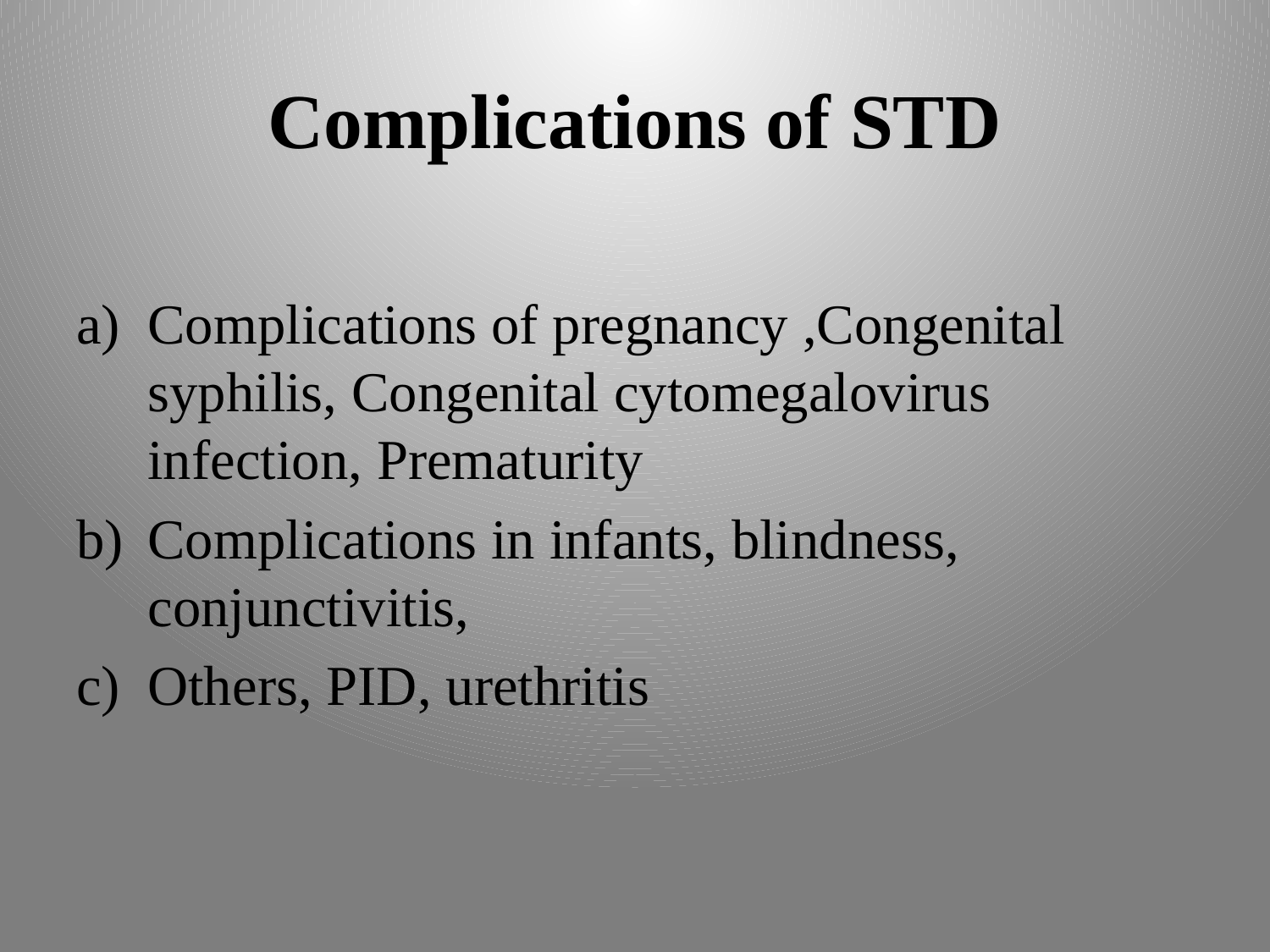

# Complications of STD
Complications of pregnancy ,Congenital syphilis, Congenital cytomegalovirus infection, Prematurity
Complications in infants, blindness, conjunctivitis,
Others, PID, urethritis